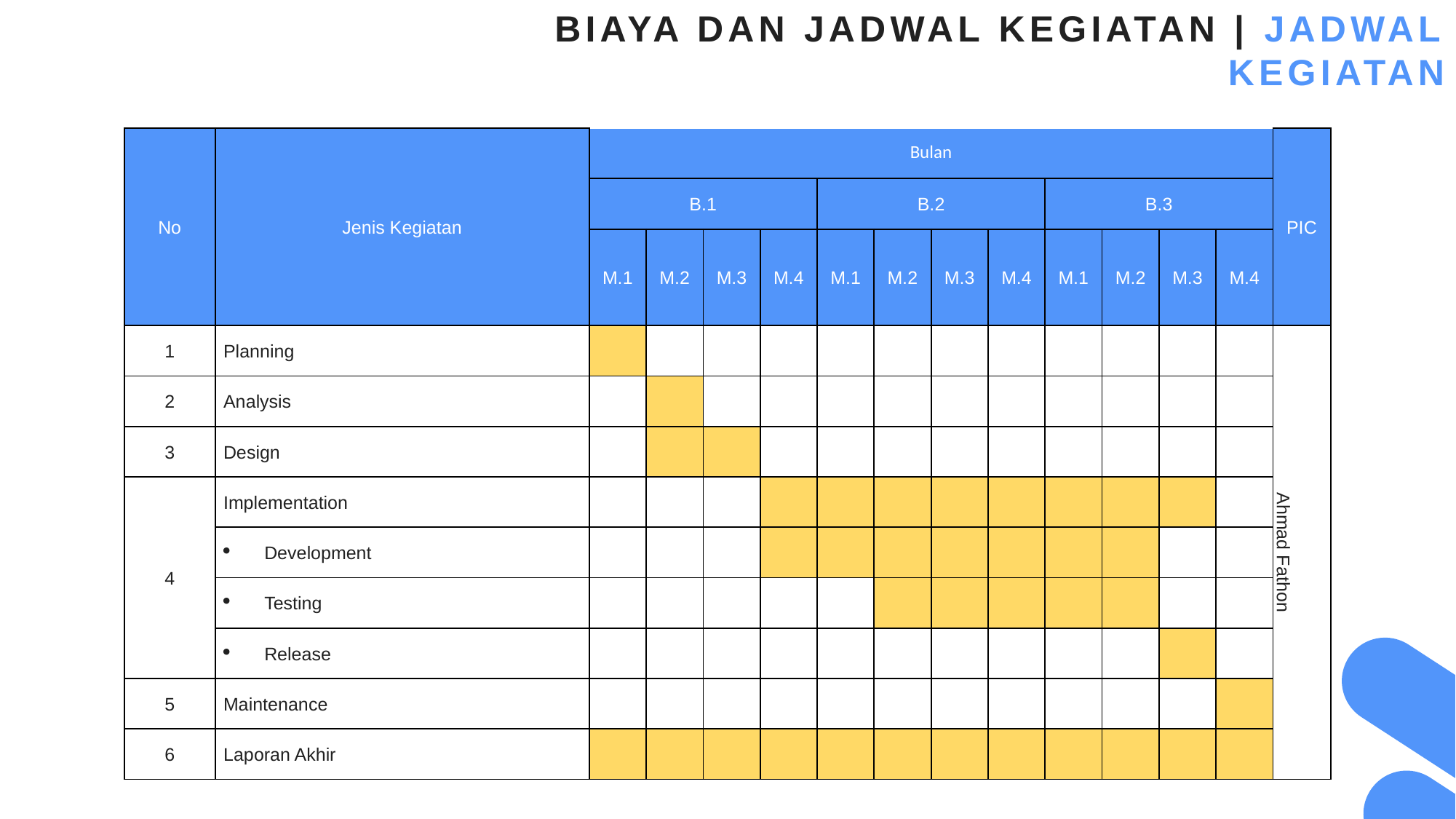

BIAYA DAN JADWAL KEGIATAN | JADWAL KEGIATAN
| No | Jenis Kegiatan | Bulan |  |  |  |  |  |  |  |  |  |  |  | PIC |
| --- | --- | --- | --- | --- | --- | --- | --- | --- | --- | --- | --- | --- | --- | --- |
|  |  | B.1 |  |  |  | B.2 |  |  |  | B.3 |  |  |  |  |
|  |  | M.1 | M.2 | M.3 | M.4 | M.1 | M.2 | M.3 | M.4 | M.1 | M.2 | M.3 | M.4 |  |
| 1 | Planning |  |  |  |  |  |  |  |  |  |  |  |  | Ahmad Fathon |
| 2 | Analysis |  |  |  |  |  |  |  |  |  |  |  |  |  |
| 3 | Design |  |  |  |  |  |  |  |  |  |  |  |  |  |
| 4 | Implementation |  |  |  |  |  |  |  |  |  |  |  |  |  |
|  | Development |  |  |  |  |  |  |  |  |  |  |  |  |  |
|  | Testing |  |  |  |  |  |  |  |  |  |  |  |  |  |
|  | Release |  |  |  |  |  |  |  |  |  |  |  |  |  |
| 5 | Maintenance |  |  |  |  |  |  |  |  |  |  |  |  |  |
| 6 | Laporan Akhir |  |  |  |  |  |  |  |  |  |  |  |  |  |